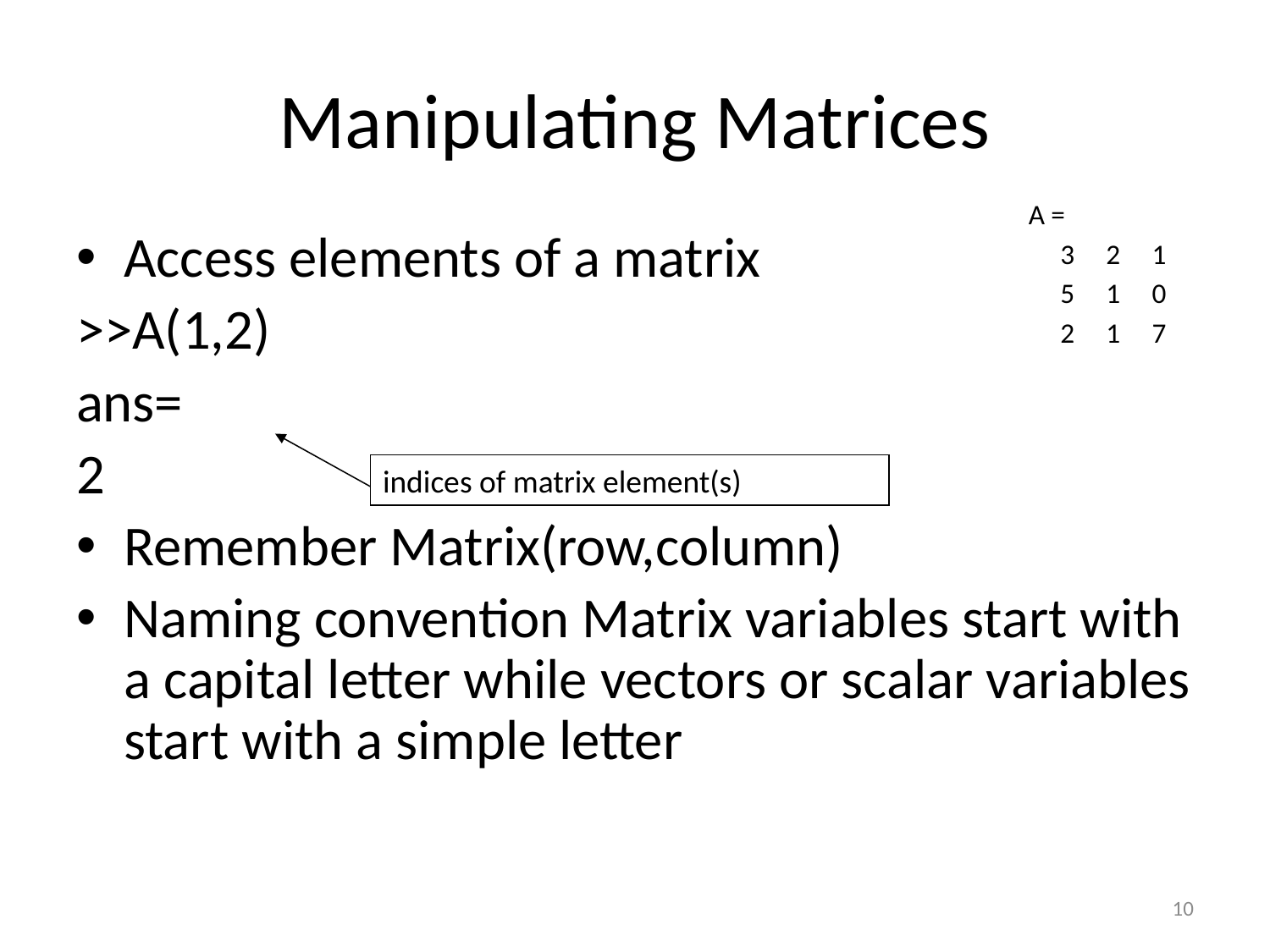

# Manipulating Matrices
A =
     3     2     1
     5     1     0
     2     1     7

Access elements of a matrix
>>A(1,2)
ans=
2
Remember Matrix(row,column)
Naming convention Matrix variables start with a capital letter while vectors or scalar variables start with a simple letter

indices of matrix element(s)

10